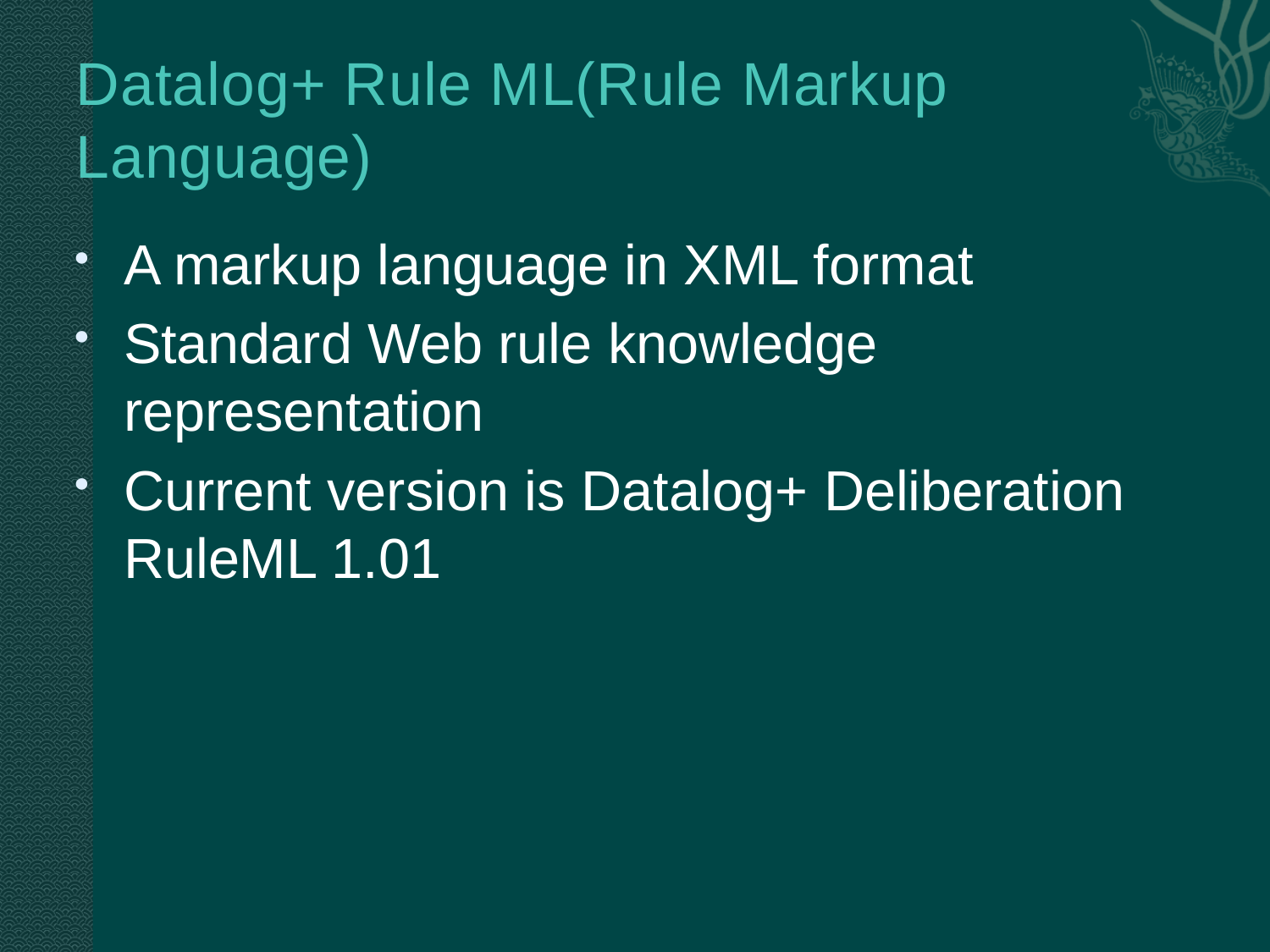

# Datalog+ Rule ML(Rule Markup Language)
A markup language in XML format
Standard Web rule knowledge representation
Current version is Datalog+ Deliberation RuleML 1.01